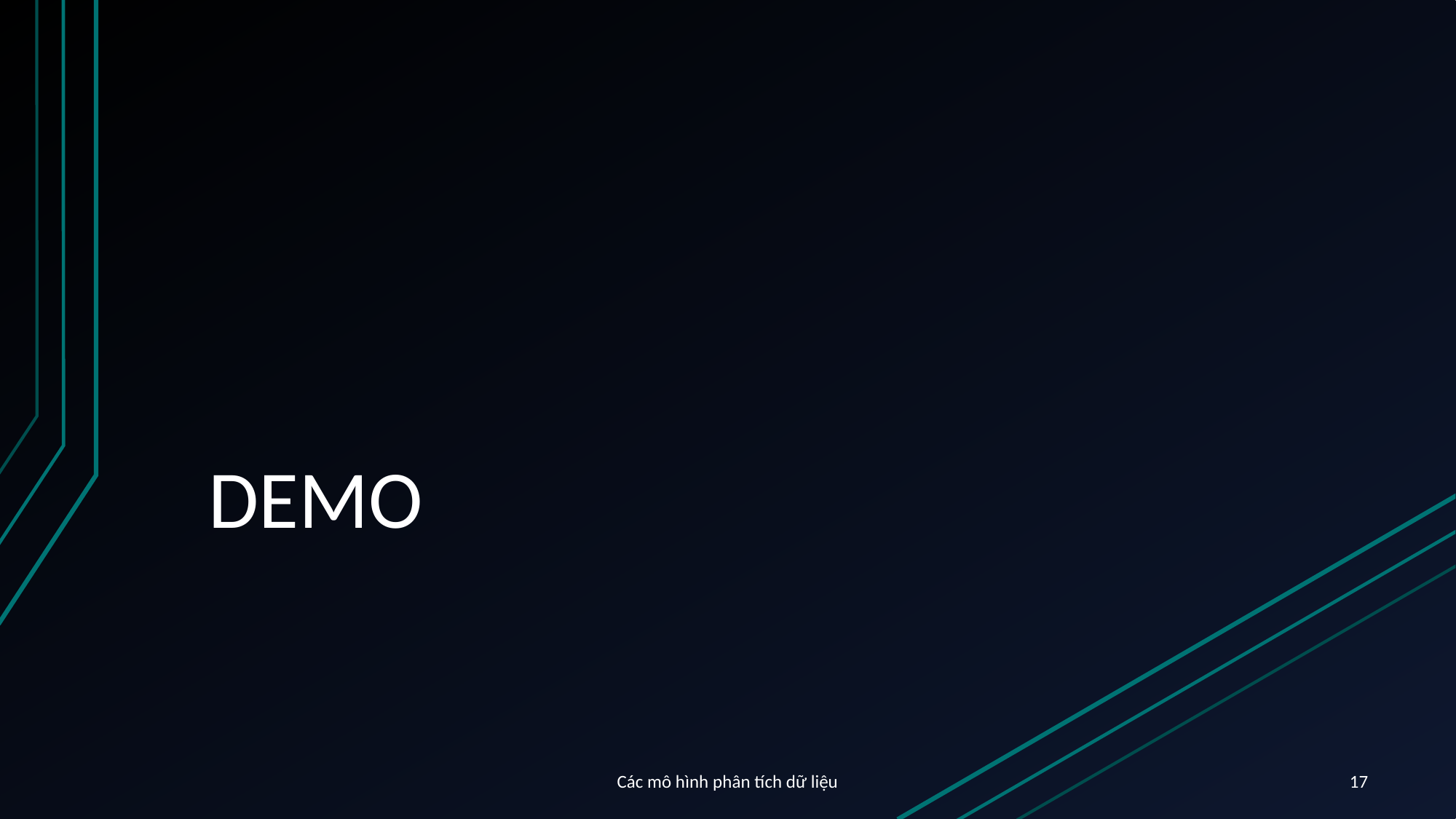

# DEMO
Các mô hình phân tích dữ liệu
17